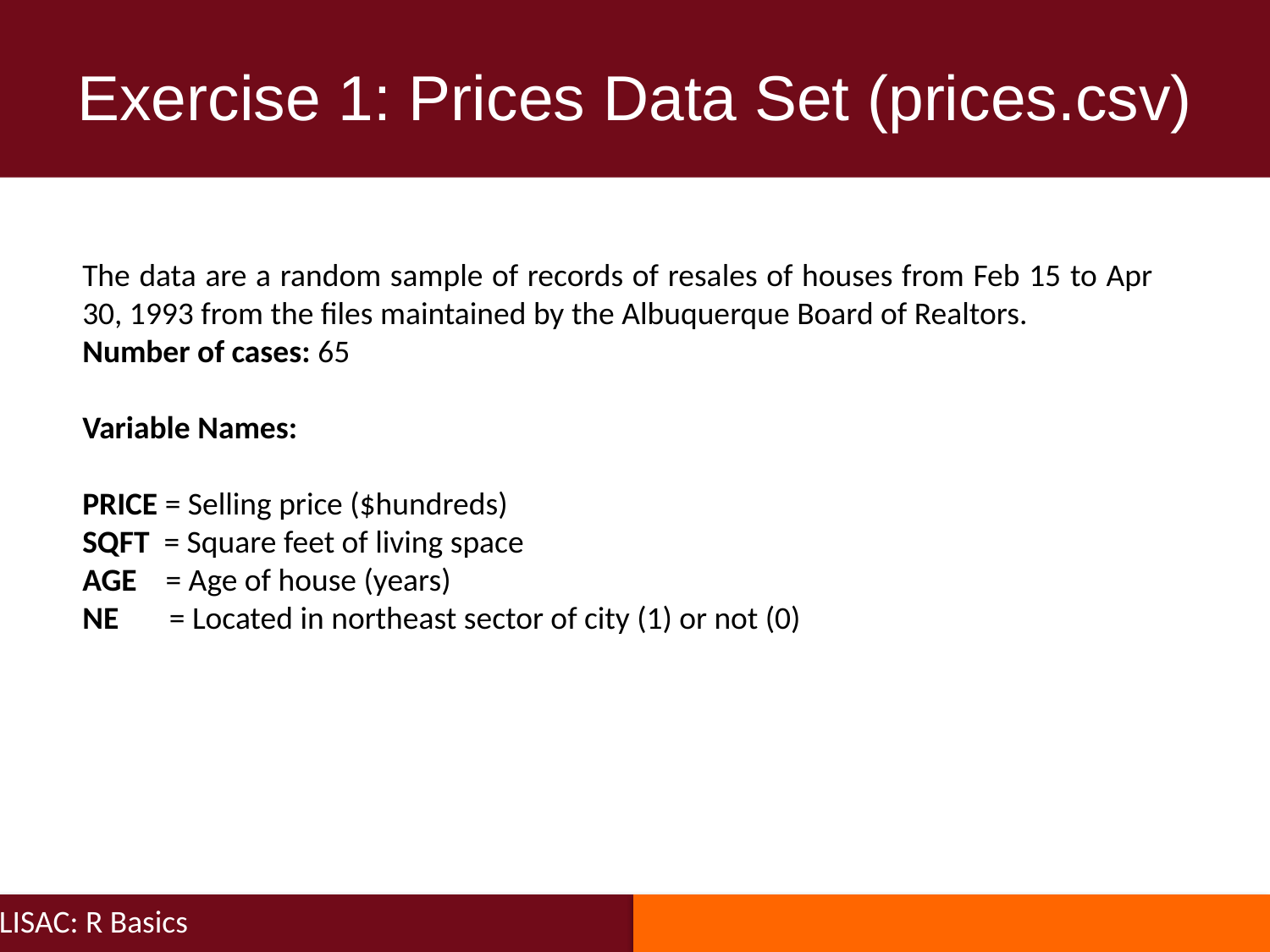

Exercise 1: Prices Data Set (prices.csv)

The data are a random sample of records of resales of houses from Feb 15 to Apr 30, 1993 from the files maintained by the Albuquerque Board of Realtors.
Number of cases: 65

Variable Names:

PRICE = Selling price ($hundreds)
SQFT  = Square feet of living space
AGE    = Age of house (years)
NE       = Located in northeast sector of city (1) or not (0)

LISAC: R Basics